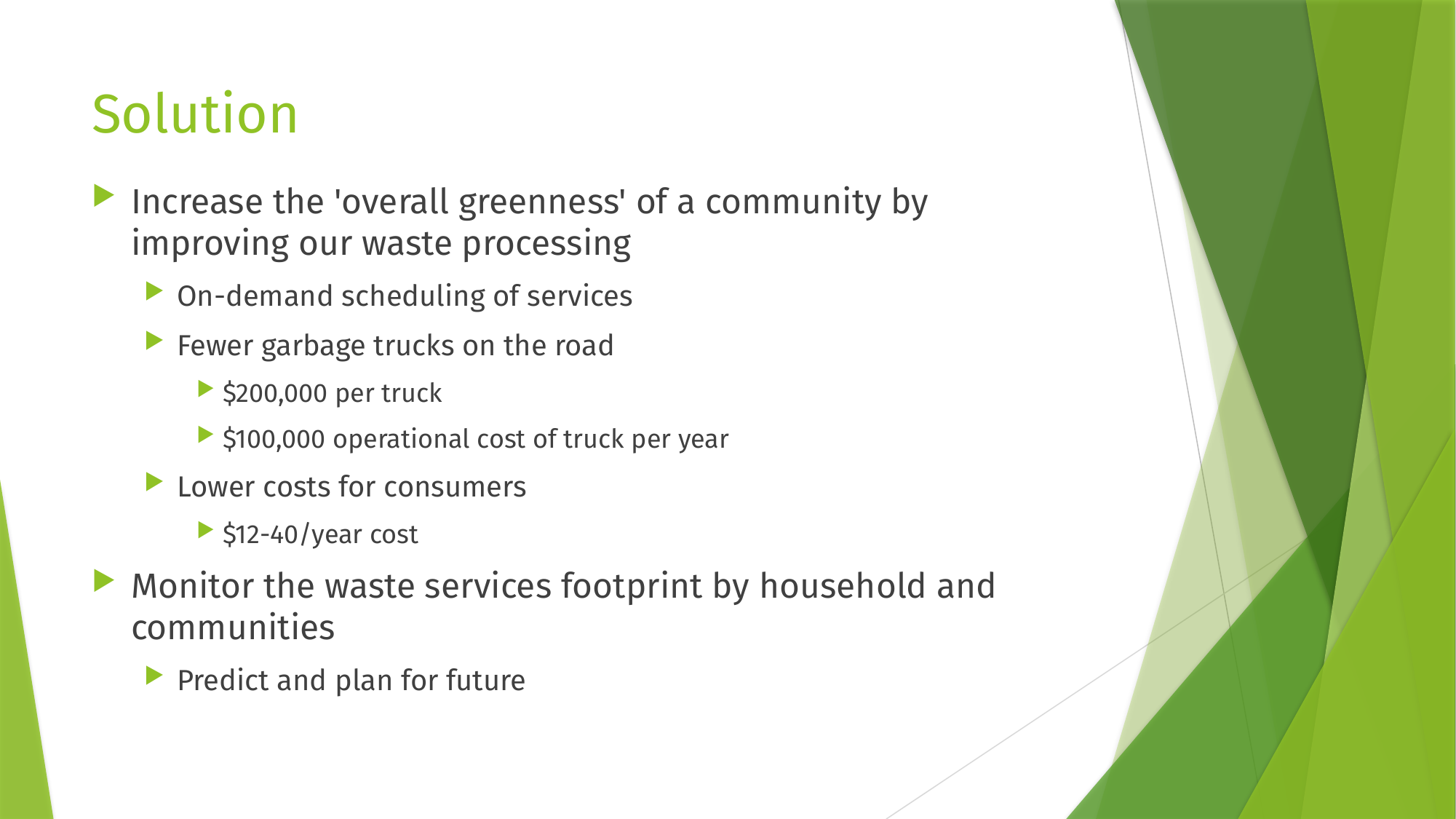

# Solution
Increase the 'overall greenness' of a community by improving our waste processing
On-demand scheduling of services
Fewer garbage trucks on the road
$200,000 per truck
$100,000 operational cost of truck per year
Lower costs for consumers
$12-40/year cost
Monitor the waste services footprint by household and communities
Predict and plan for future